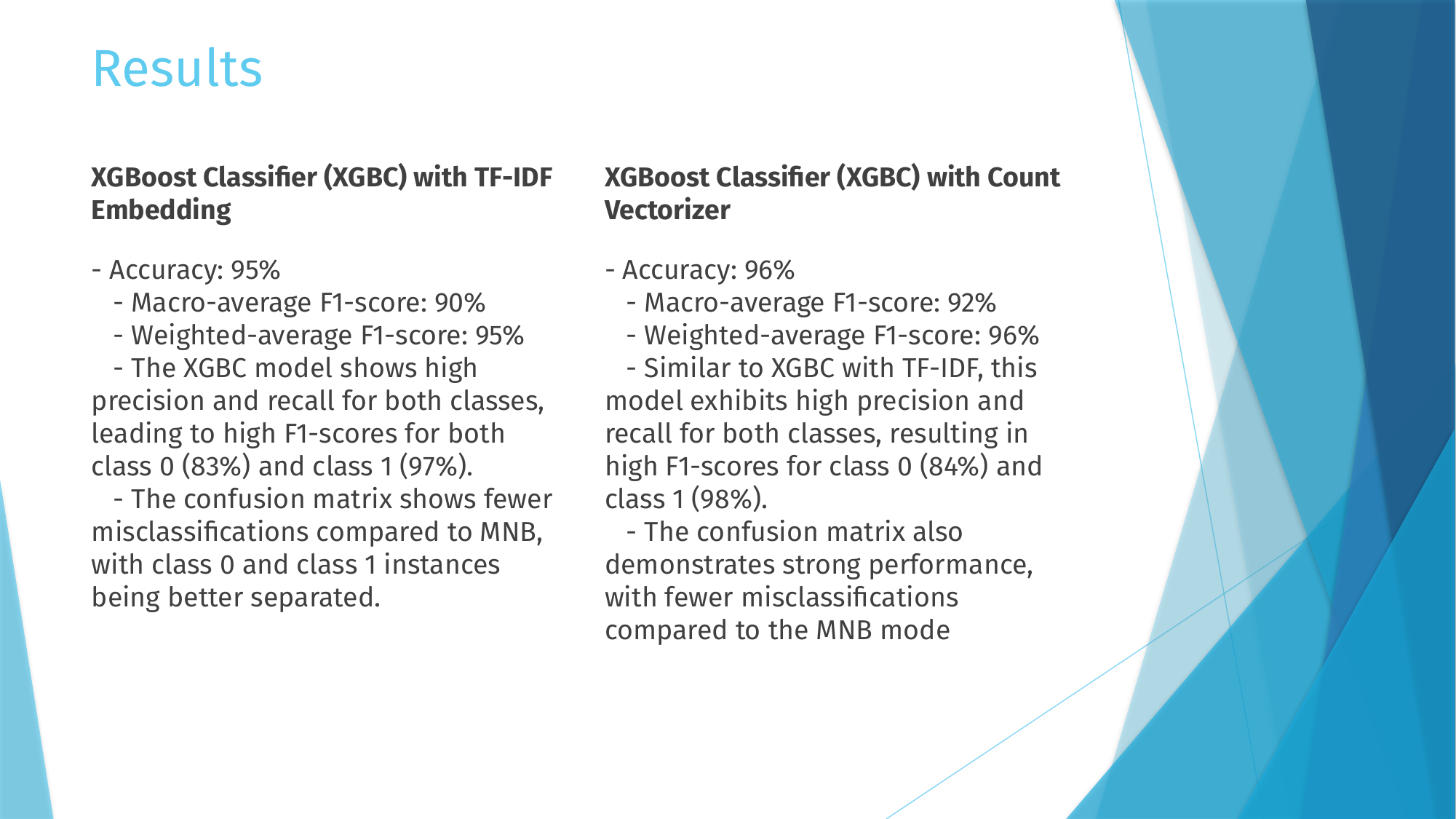

# Results
XGBoost Classifier (XGBC) with TF-IDF Embedding
XGBoost Classifier (XGBC) with Count Vectorizer
- Accuracy: 95%
   - Macro-average F1-score: 90%
   - Weighted-average F1-score: 95%
   - The XGBC model shows high precision and recall for both classes, leading to high F1-scores for both class 0 (83%) and class 1 (97%).
   - The confusion matrix shows fewer misclassifications compared to MNB, with class 0 and class 1 instances being better separated.
- Accuracy: 96%
   - Macro-average F1-score: 92%
   - Weighted-average F1-score: 96%
   - Similar to XGBC with TF-IDF, this model exhibits high precision and recall for both classes, resulting in high F1-scores for class 0 (84%) and class 1 (98%).
   - The confusion matrix also demonstrates strong performance, with fewer misclassifications compared to the MNB mode